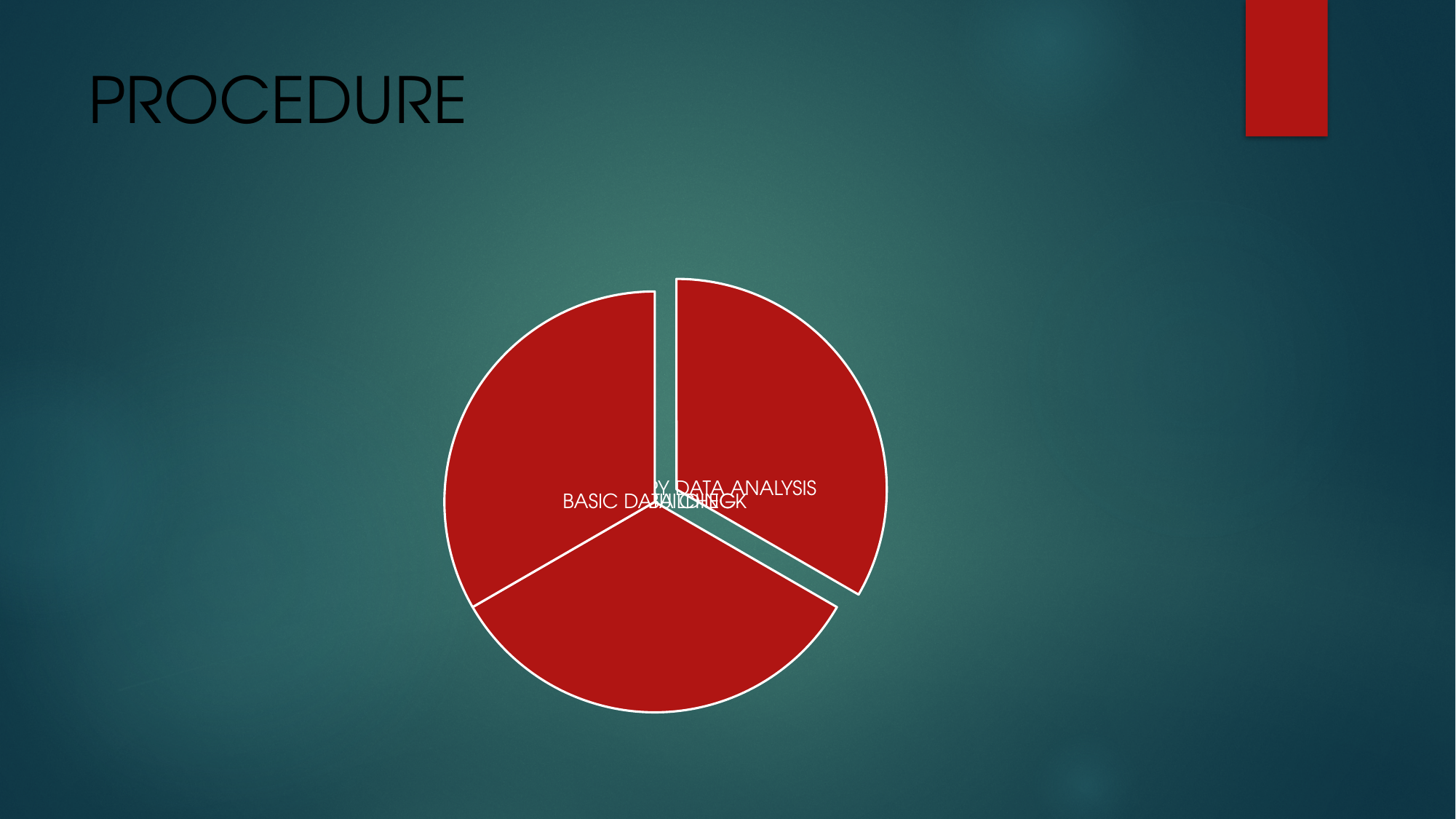

# PROCEDURE
EXPLORATORY DATA ANALYSIS
MODEL BUILDING
BASIC DATA CHECK